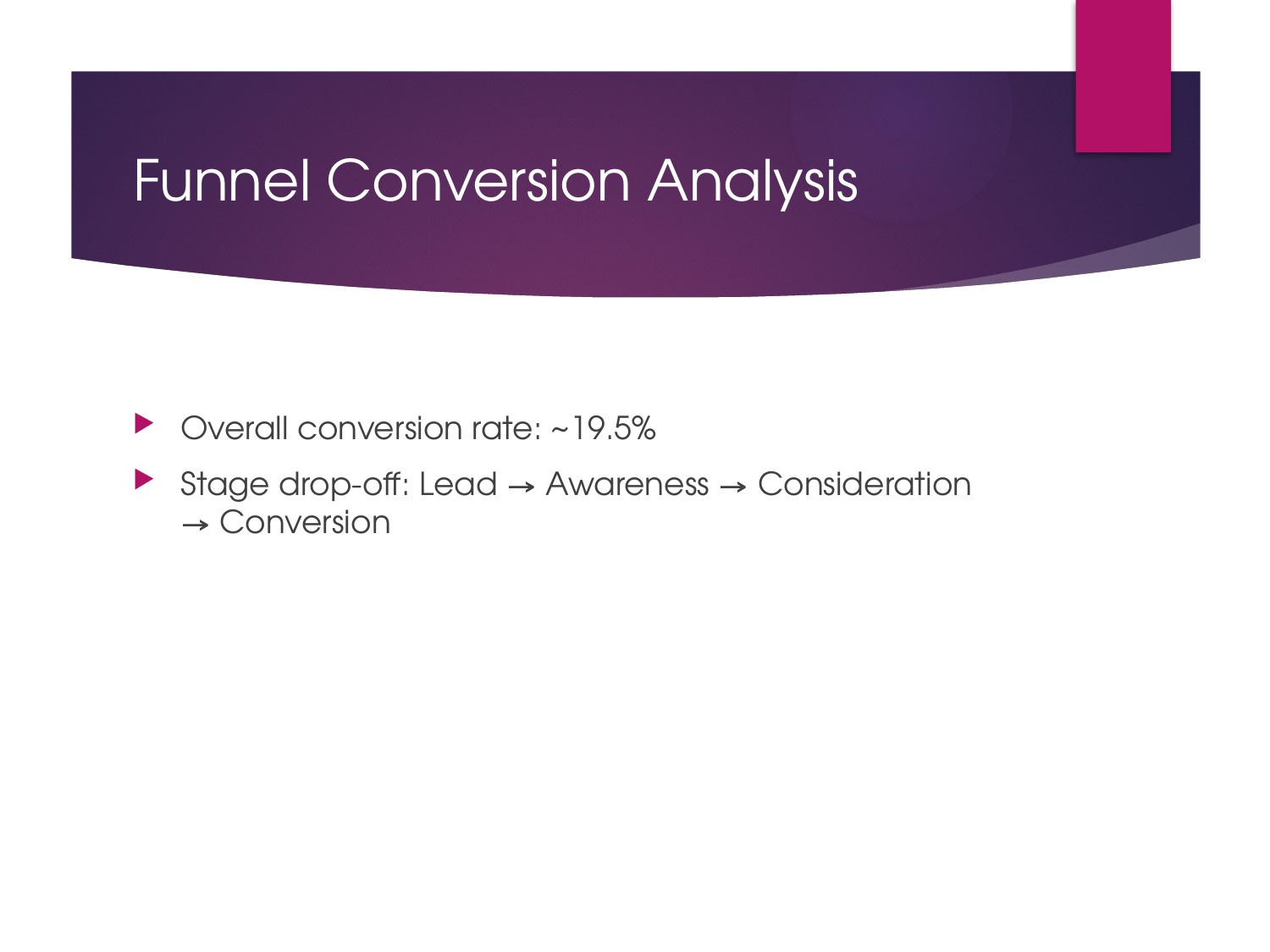

# Funnel Conversion Analysis

Overall conversion rate: ~19.5%
Stage drop-off: Lead → Awareness → Consideration → Conversion